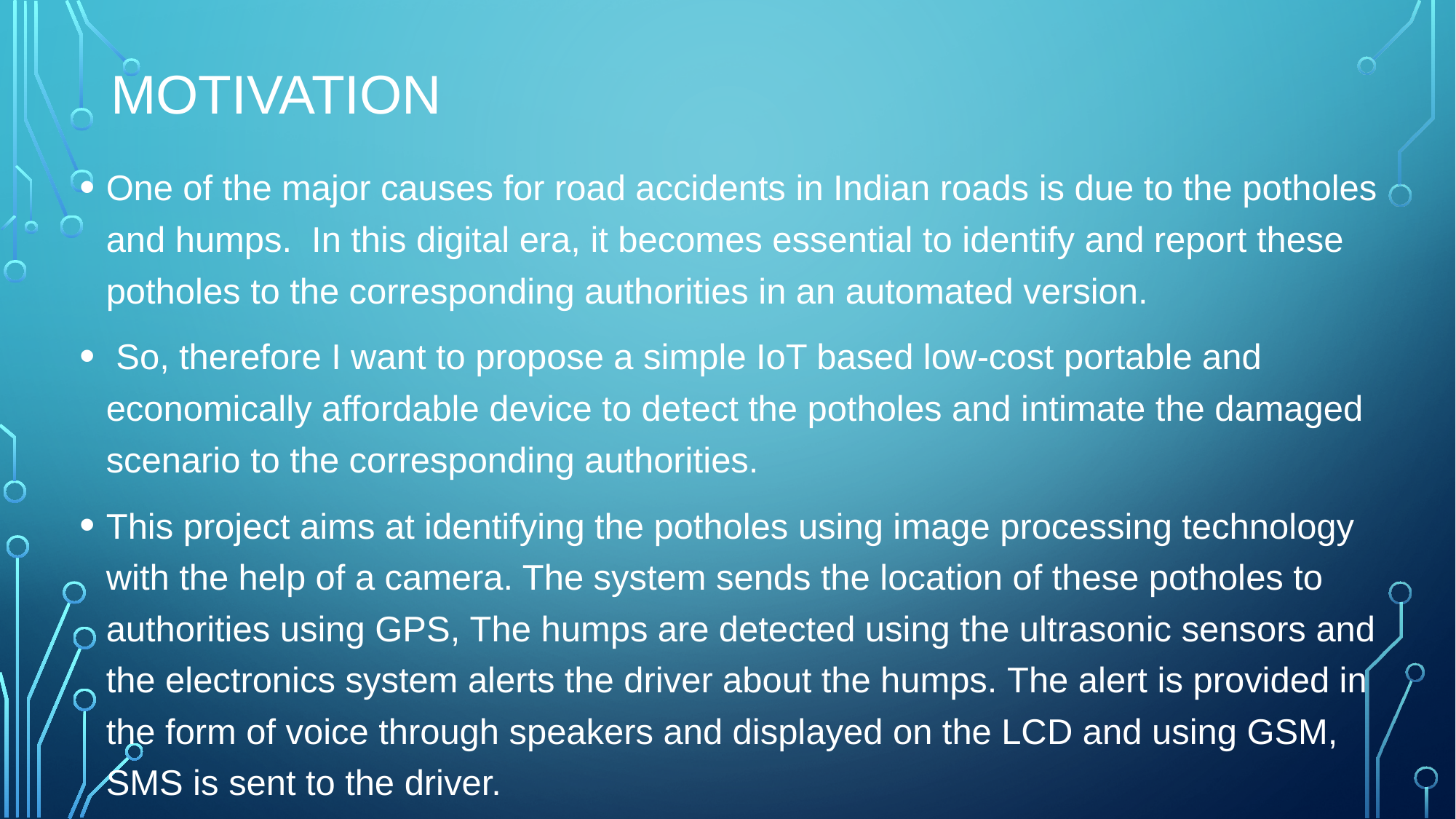

# Motivation
One of the major causes for road accidents in Indian roads is due to the potholes and humps.  In this digital era, it becomes essential to identify and report these potholes to the corresponding authorities in an automated version.
 So, therefore I want to propose a simple IoT based low-cost portable and economically affordable device to detect the potholes and intimate the damaged scenario to the corresponding authorities.
This project aims at identifying the potholes using image processing technology with the help of a camera. The system sends the location of these potholes to authorities using GPS, The humps are detected using the ultrasonic sensors and the electronics system alerts the driver about the humps. The alert is provided in the form of voice through speakers and displayed on the LCD and using GSM, SMS is sent to the driver.